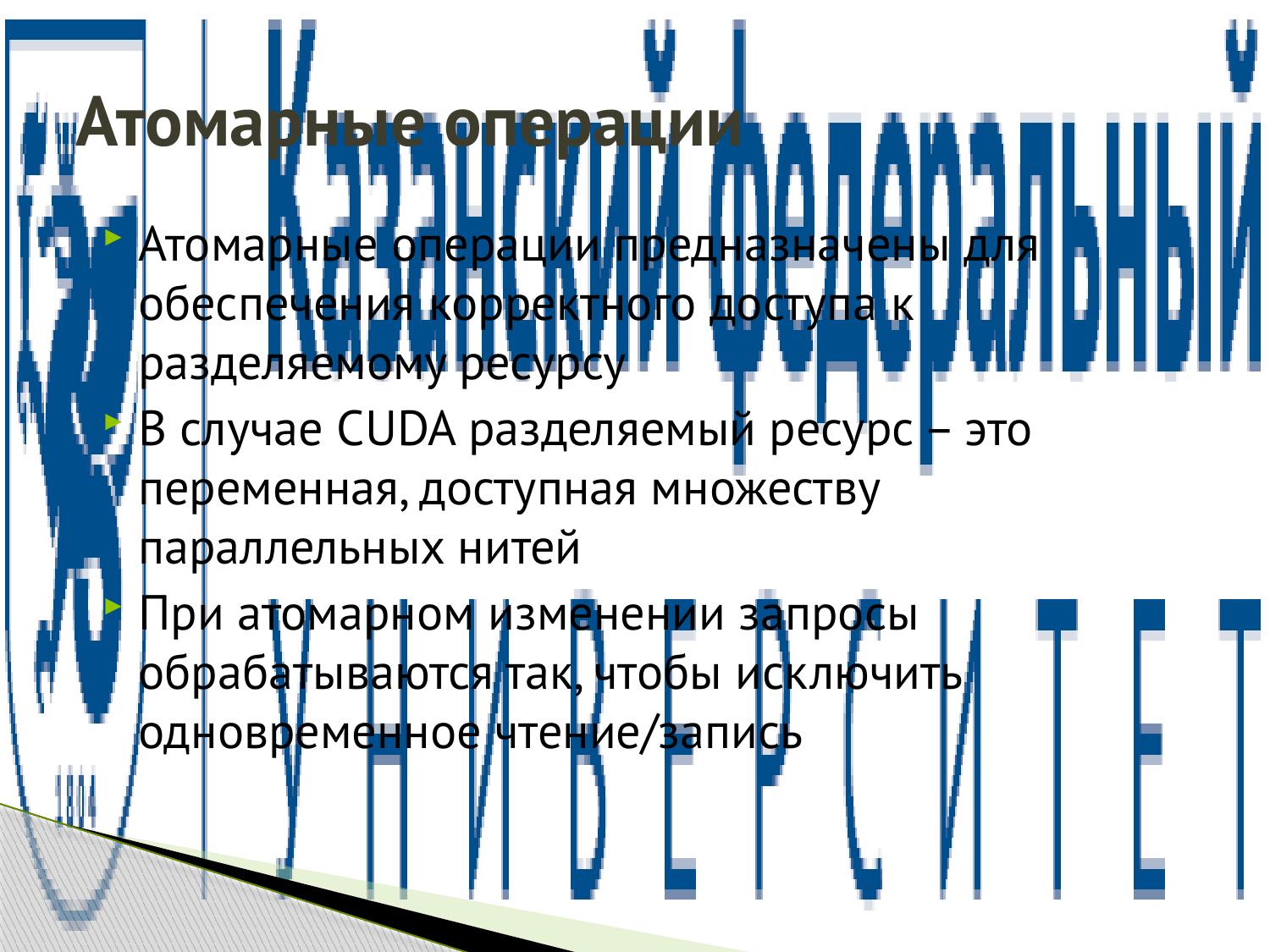

# Атомарные операции
Атомарные операции предназначены для обеспечения корректного доступа к разделяемому ресурсу
В случае CUDA разделяемый ресурс – это переменная, доступная множеству параллельных нитей
При атомарном изменении запросы обрабатываются так, чтобы исключить одновременное чтение/запись